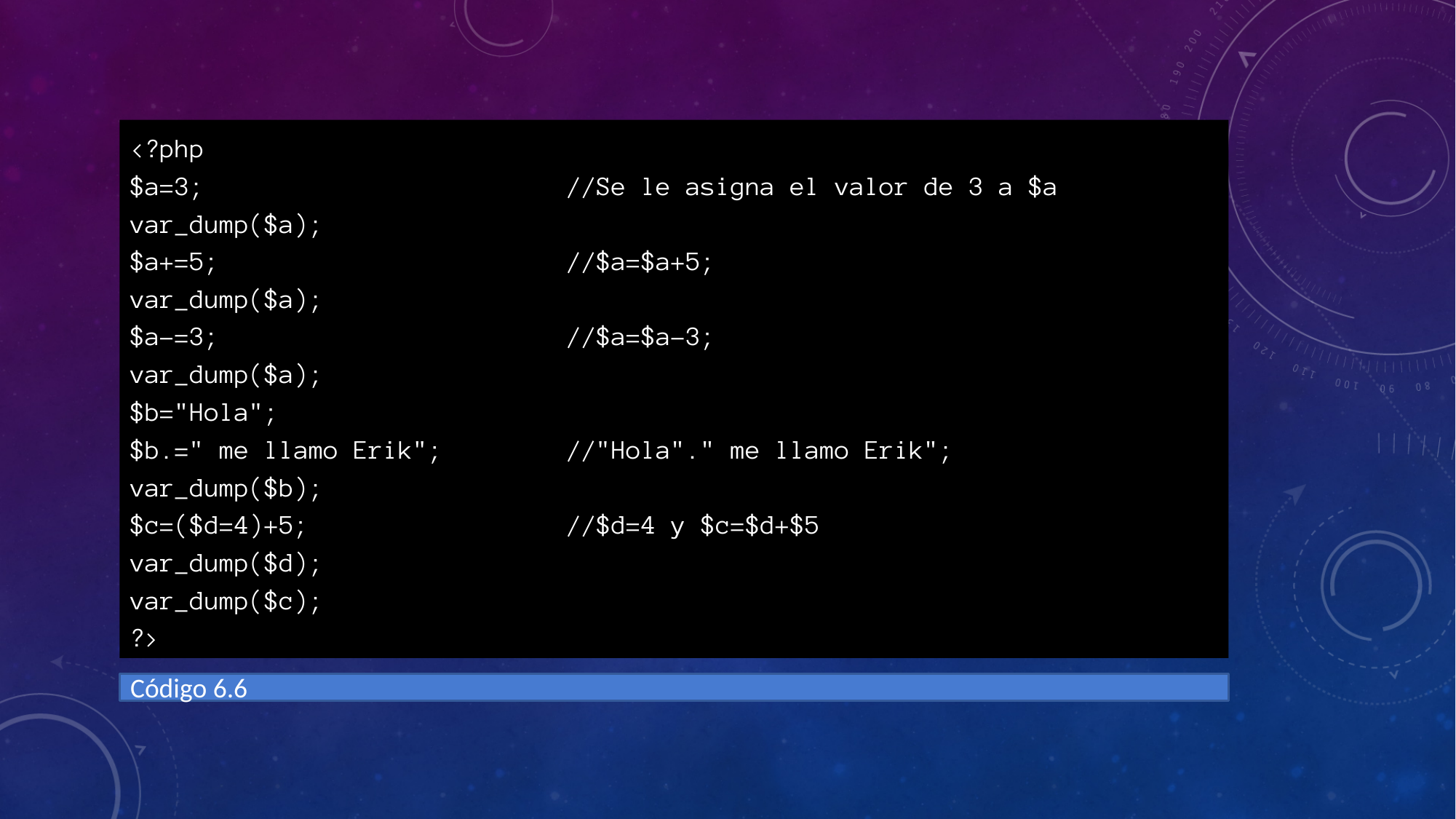

<?php
$a=3; 				//Se le asigna el valor de 3 a $a
var_dump($a);
$a+=5;				//$a=$a+5;
var_dump($a);
$a-=3;				//$a=$a-3;
var_dump($a);
$b="Hola";
$b.=" me llamo Erik";		//"Hola"." me llamo Erik";
var_dump($b);
$c=($d=4)+5;			//$d=4 y $c=$d+$5
var_dump($d);
var_dump($c);
?>
Código 6.6